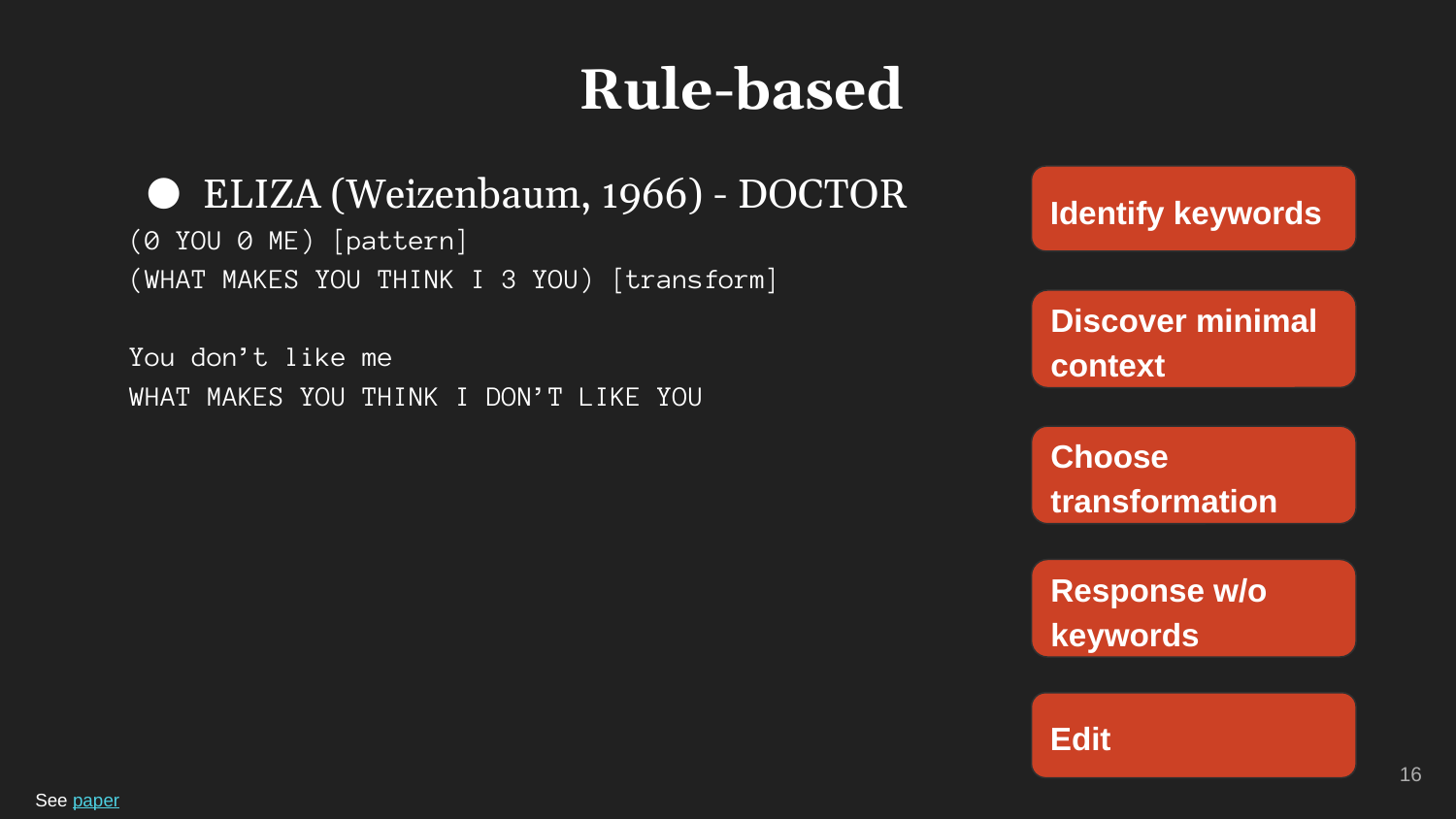

# Rule-based

ELIZA (Weizenbaum, 1966) - DOCTOR
(0 YOU 0 ME) [pattern]
(WHAT MAKES YOU THINK I 3 YOU) [transform]

You don’t like me
WHAT MAKES YOU THINK I DON’T LIKE YOU

Identify keywords
Discover minimal
context
Choose transformation
Response w/o keywords
Edit
16
See paper